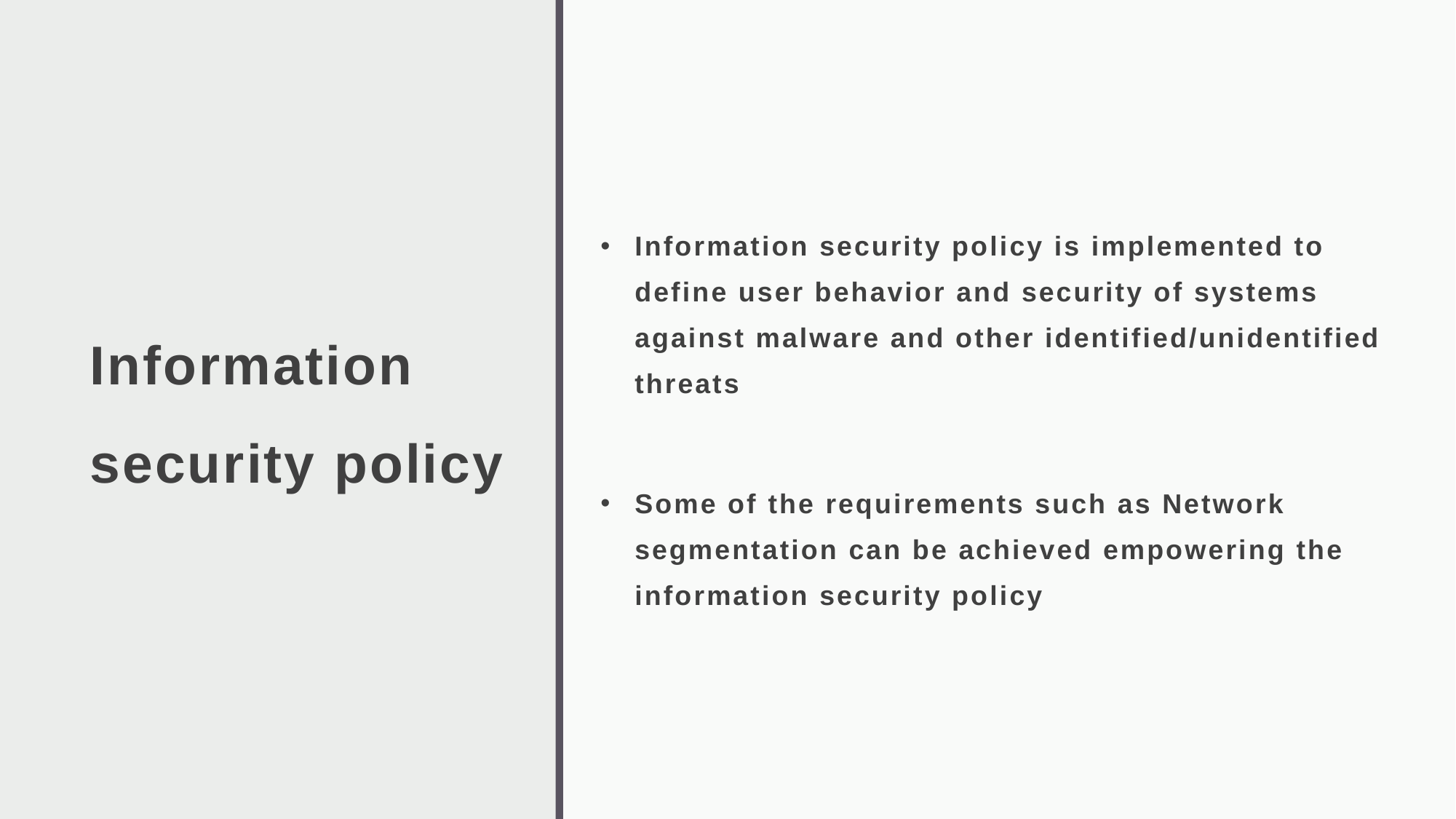

Information security policy is implemented to define user behavior and security of systems against malware and other identified/unidentified threats

Some of the requirements such as Network segmentation can be achieved empowering the information security policy
# Information security policy